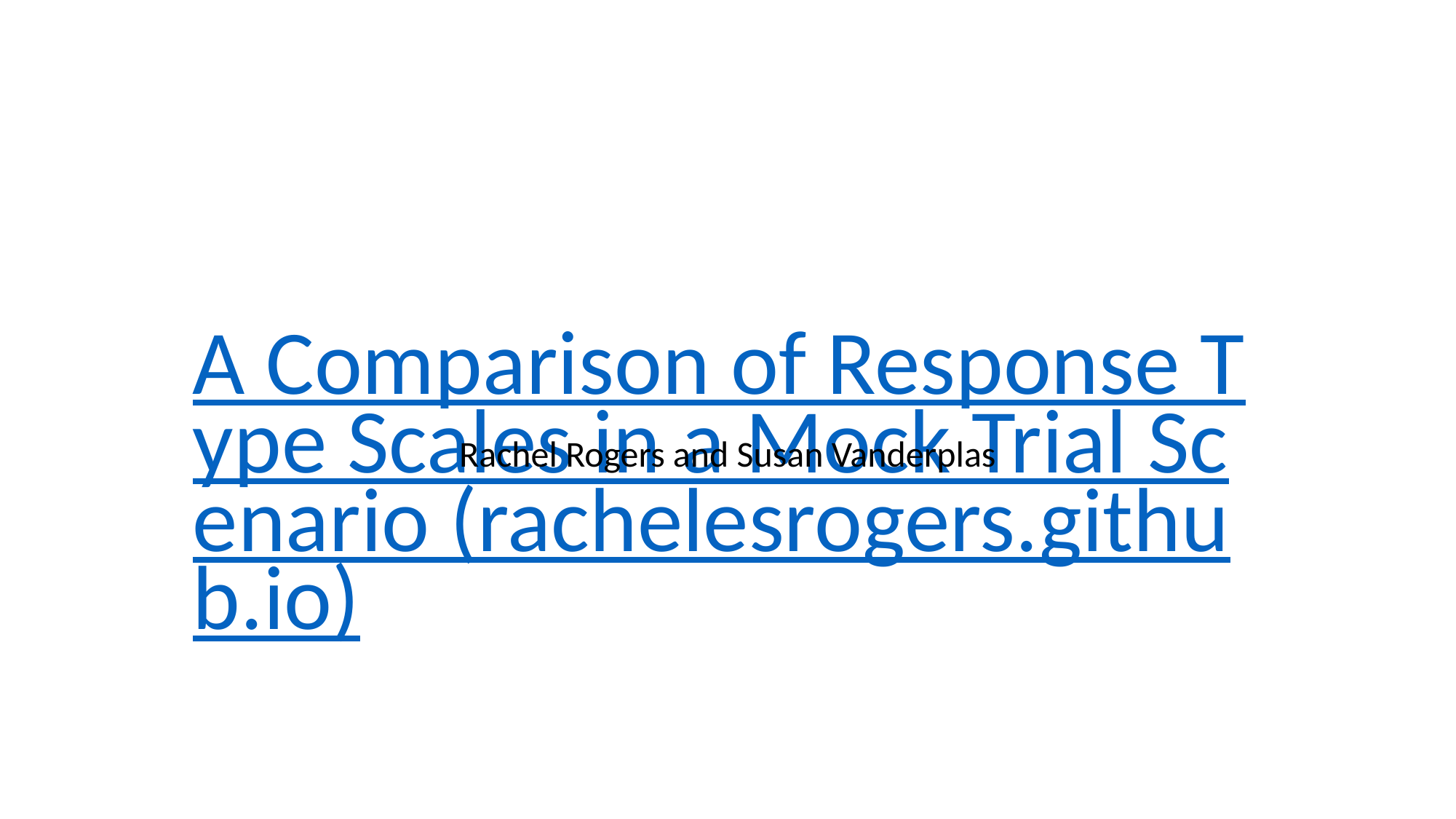

# A Comparison of Response Type Scales in a Mock Trial Scenario (rachelesrogers.github.io)
Rachel Rogers and Susan Vanderplas